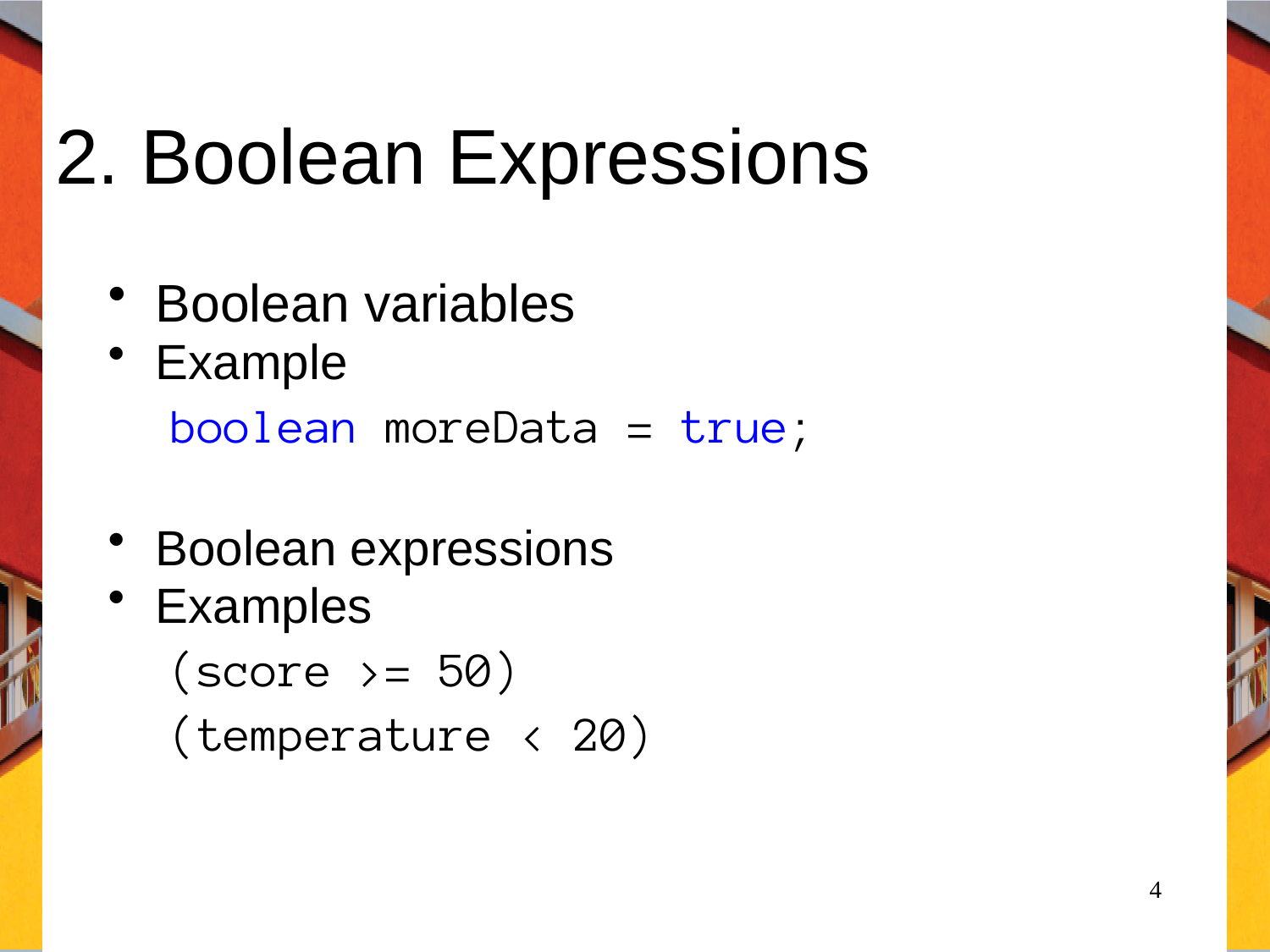

# 2. Boolean Expressions
Boolean variables
Example
boolean moreData = true;

Boolean expressions
Examples
(score >= 50)
(temperature < 20)

4